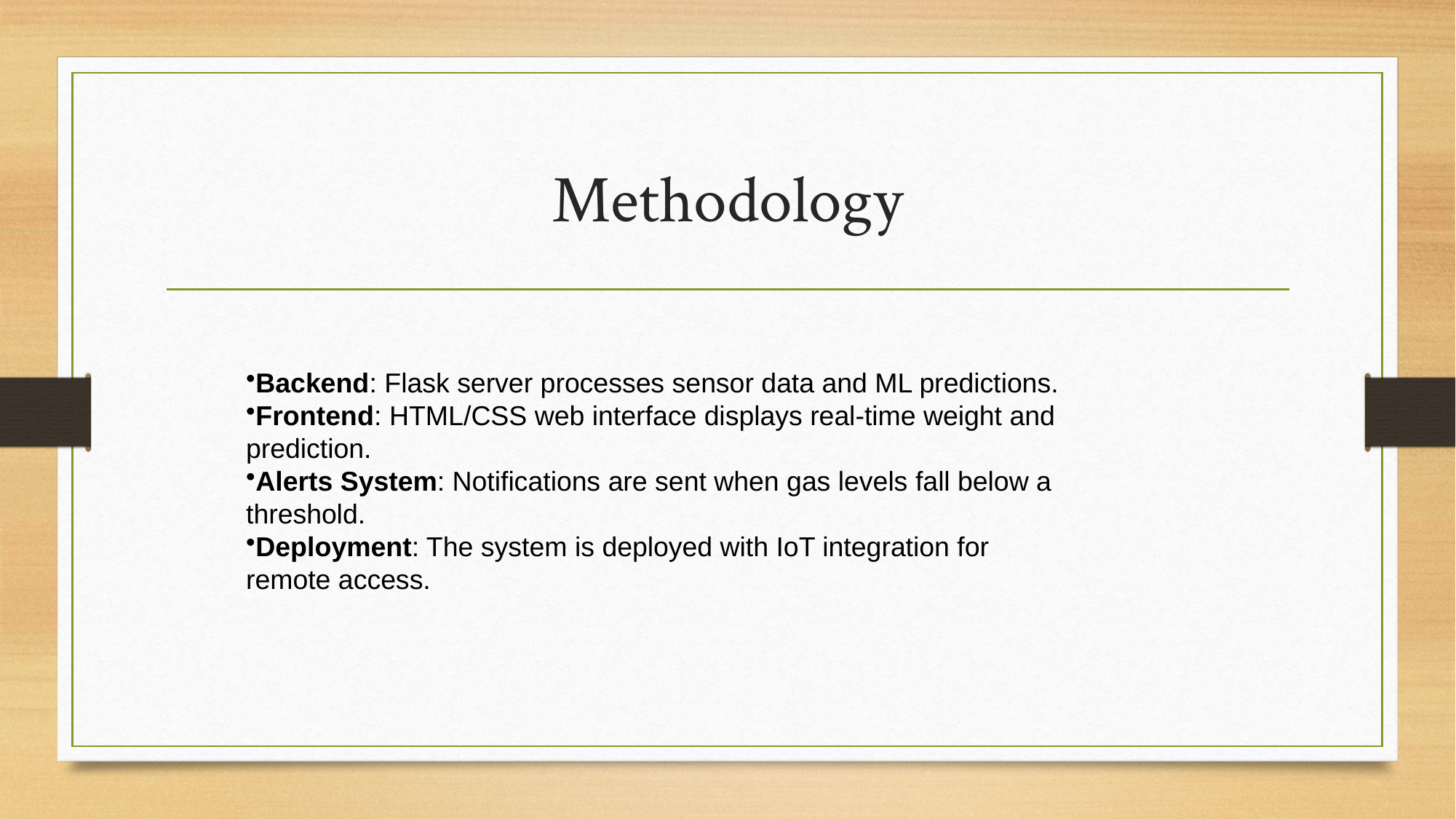

# Methodology
Backend: Flask server processes sensor data and ML predictions.
Frontend: HTML/CSS web interface displays real-time weight and prediction.
Alerts System: Notifications are sent when gas levels fall below a threshold.
Deployment: The system is deployed with IoT integration for remote access.